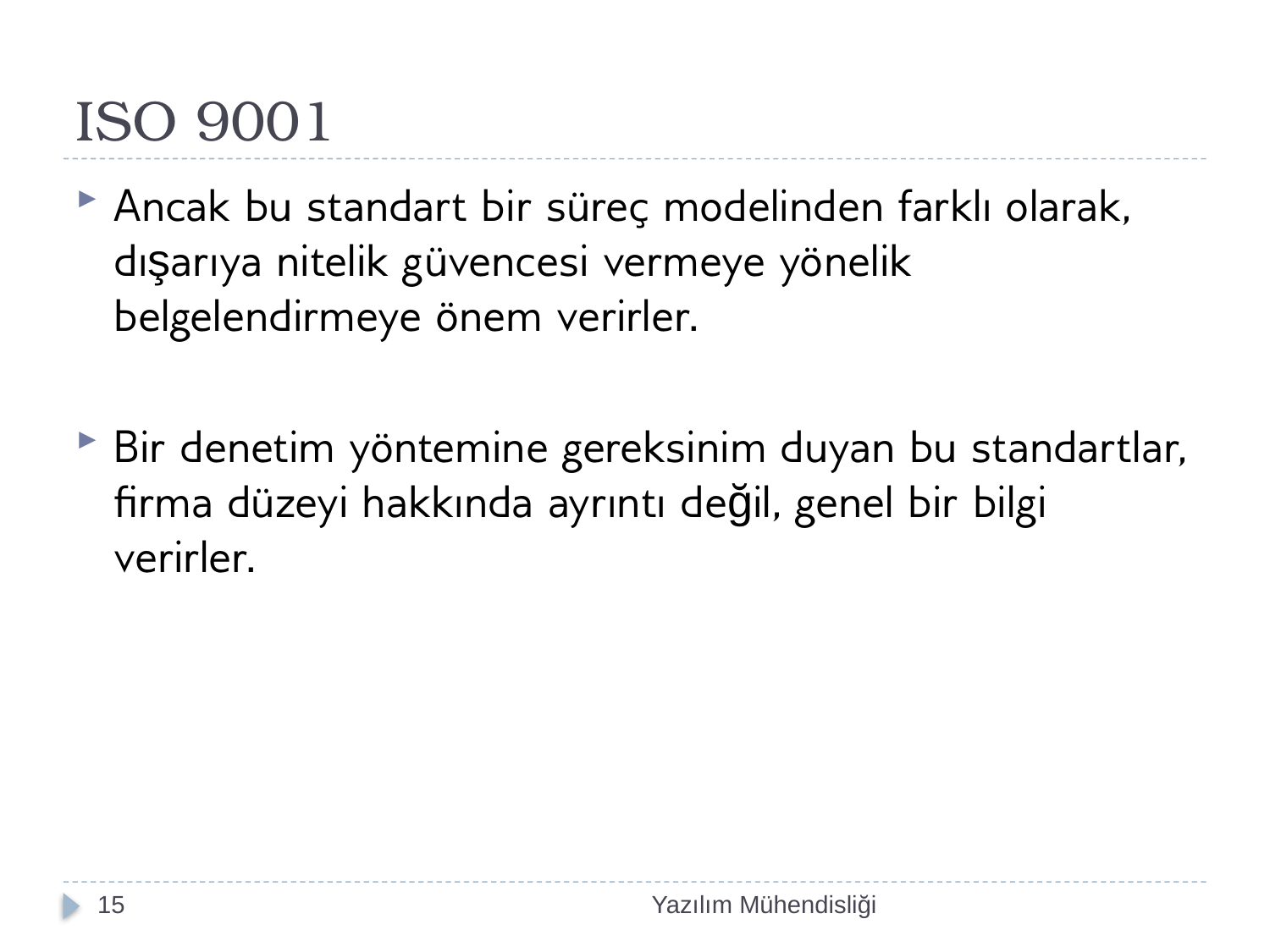

# ISO 9001
Ancak bu standart bir süreç modelinden farklı olarak, dışarıya nitelik güvencesi vermeye yönelik belgelendirmeye önem verirler.

Bir denetim yöntemine gereksinim duyan bu standartlar, firma düzeyi hakkında ayrıntı değil, genel bir bilgi verirler.
15
Yazılım Mühendisliği